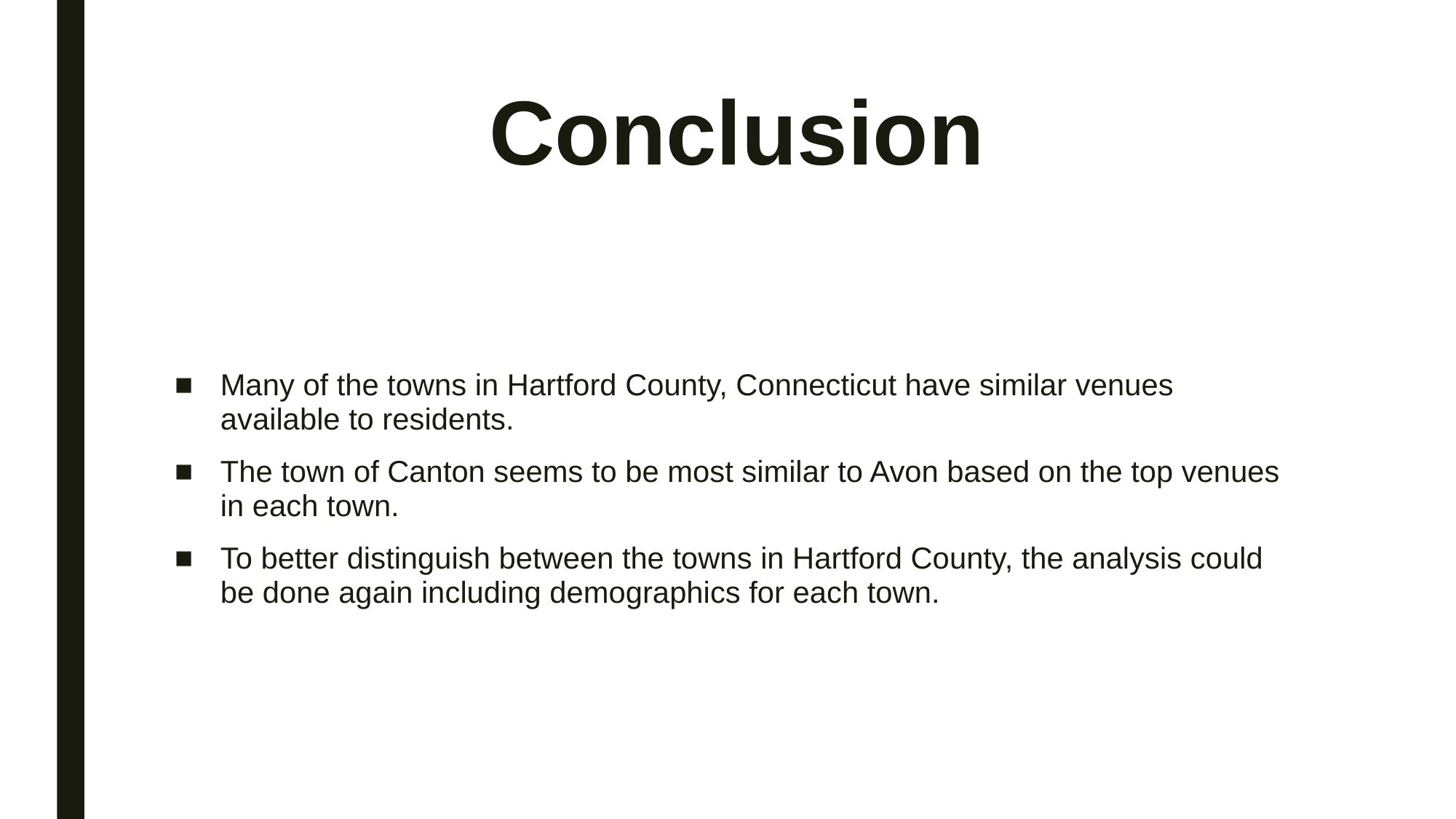

# Conclusion
Many of the towns in Hartford County, Connecticut have similar venues available to residents.
The town of Canton seems to be most similar to Avon based on the top venues in each town.
To better distinguish between the towns in Hartford County, the analysis could be done again including demographics for each town.